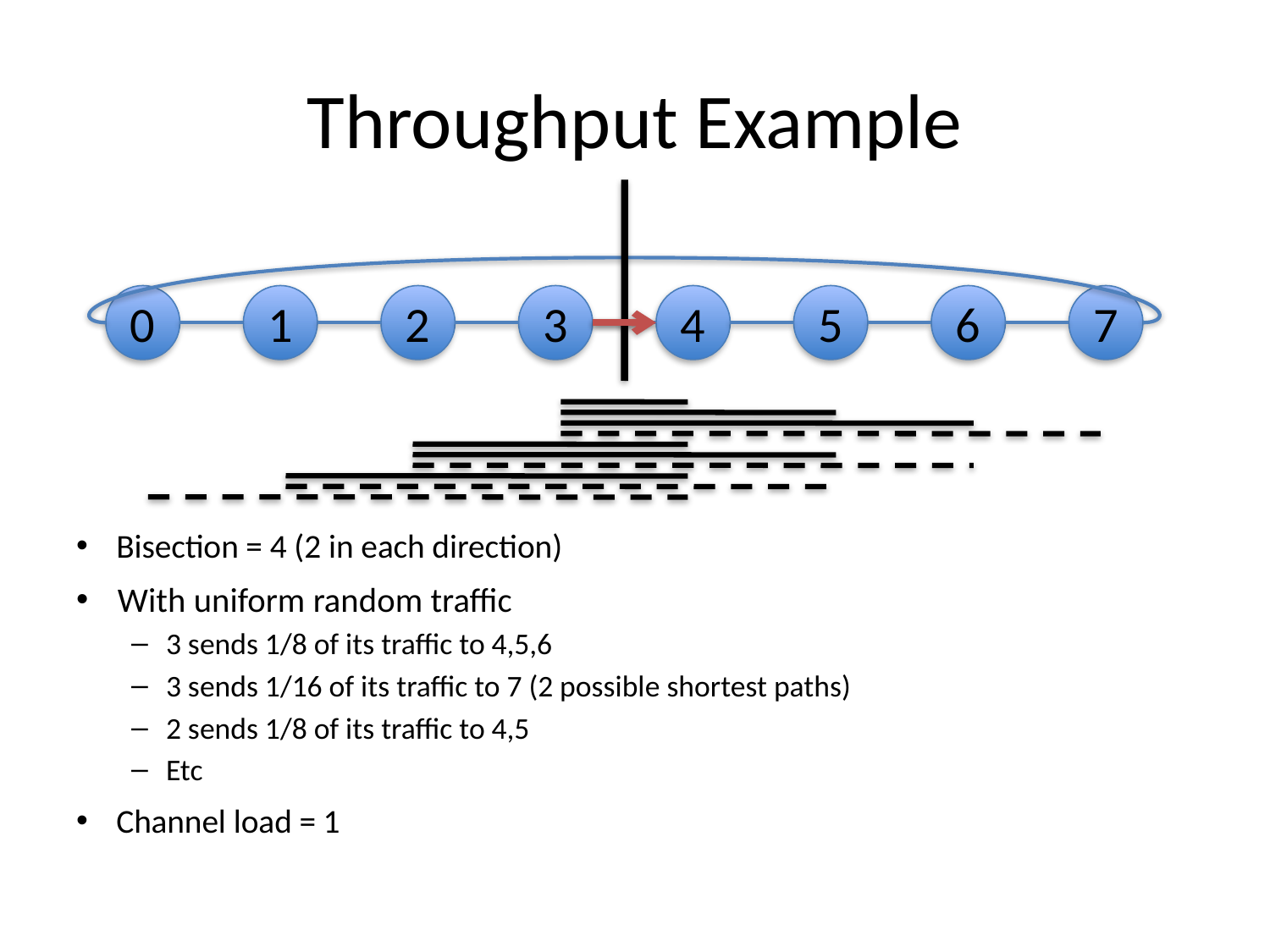

# Throughput Example
0
1
2
3
4
5
6
7
Bisection = 4 (2 in each direction)
With uniform random traffic
3 sends 1/8 of its traffic to 4,5,6
3 sends 1/16 of its traffic to 7 (2 possible shortest paths)
2 sends 1/8 of its traffic to 4,5
Etc
Channel load = 1